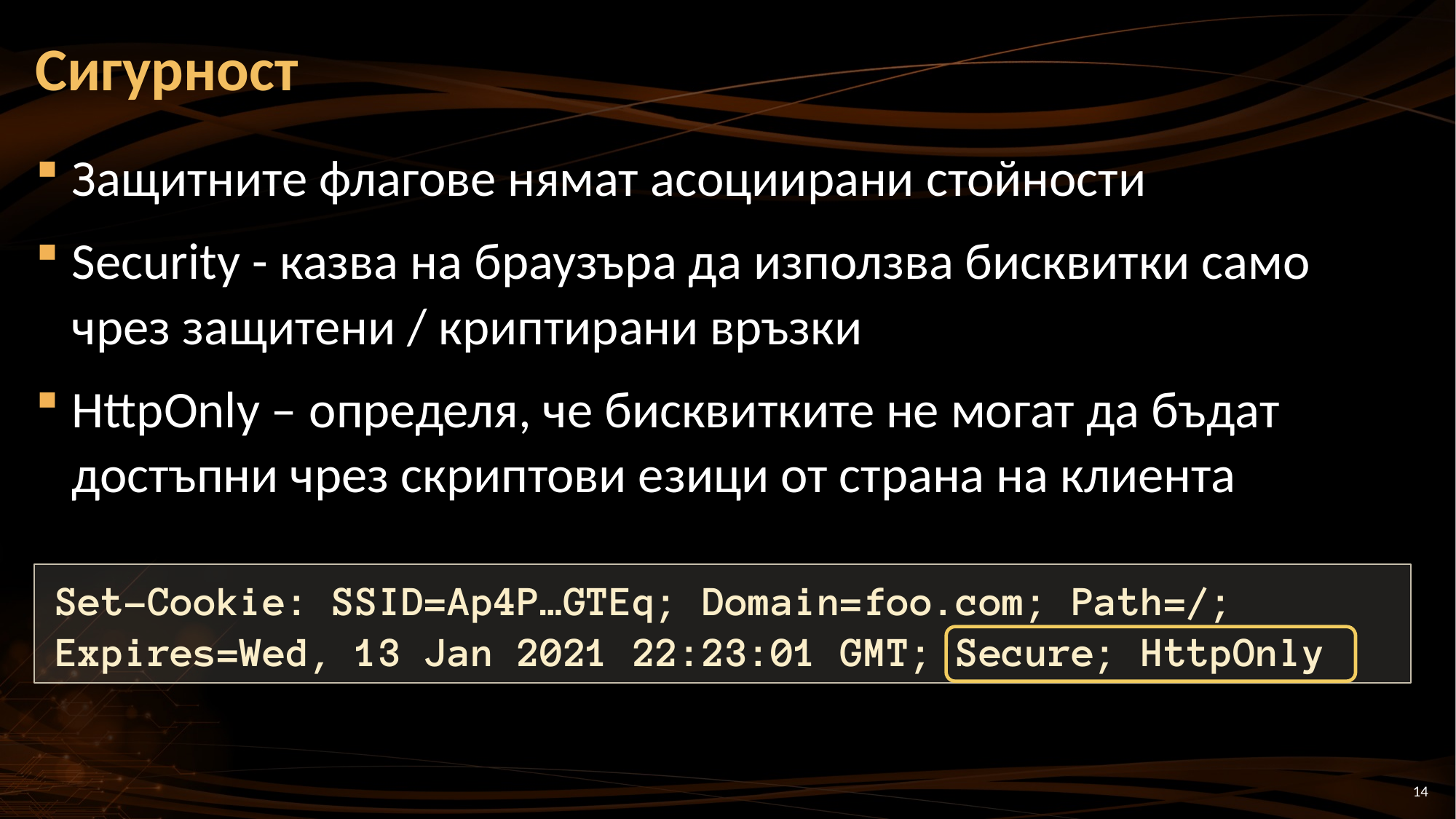

# Сигурност
Защитните флагове нямат асоциирани стойности
Security - казва на браузъра да използва бисквитки само чрез защитени / криптирани връзки
HttpOnly – определя, че бисквитките не могат да бъдат достъпни чрез скриптови езици от страна на клиента

Set-Cookie: SSID=Ap4P…GTEq; Domain=foo.com; Path=/; Expires=Wed, 13 Jan 2021 22:23:01 GMT; Secure; HttpOnly

14